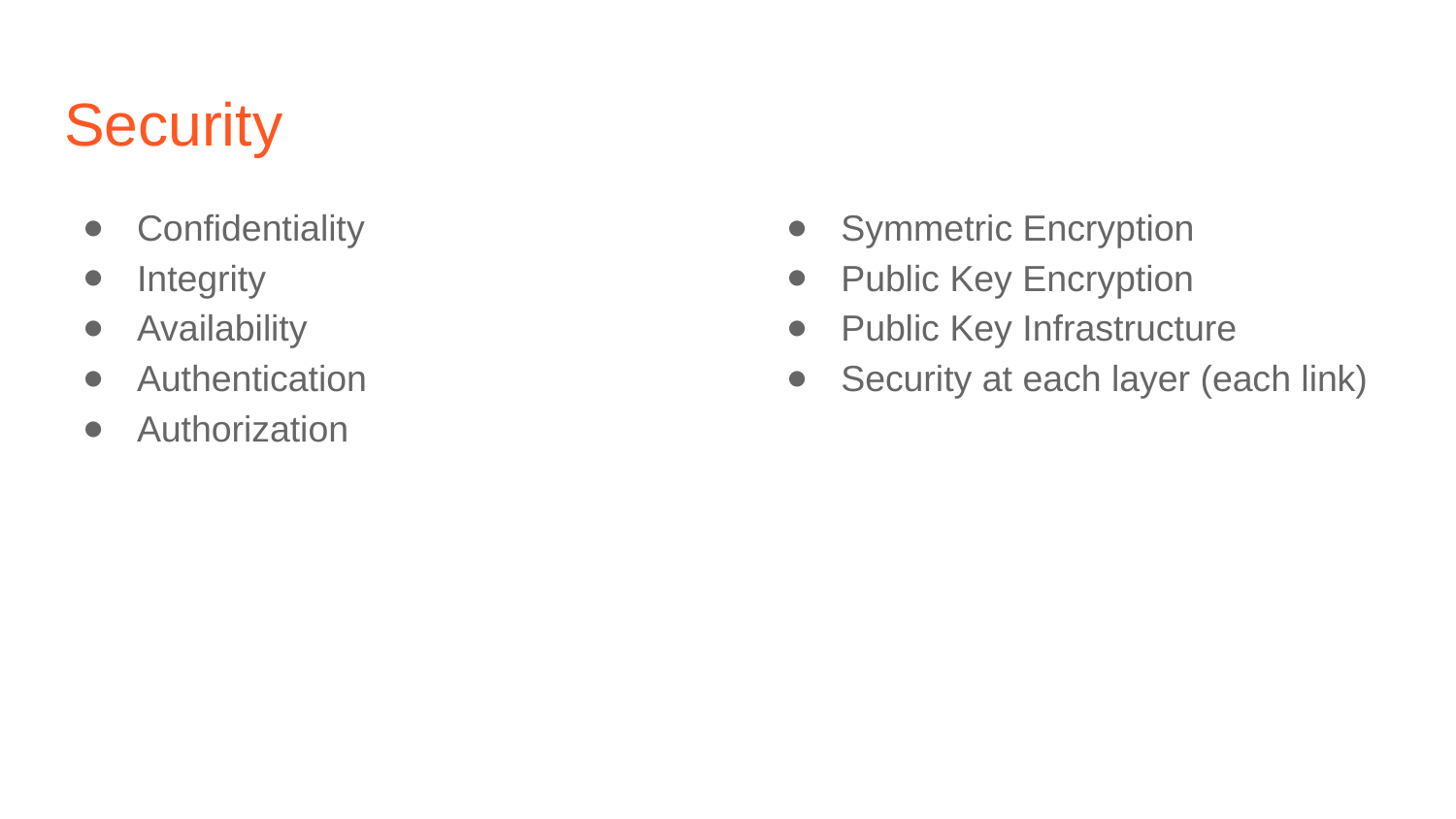

# Security
Confidentiality
Integrity
Availability
Authentication
Authorization
Symmetric Encryption
Public Key Encryption
Public Key Infrastructure
Security at each layer (each link)